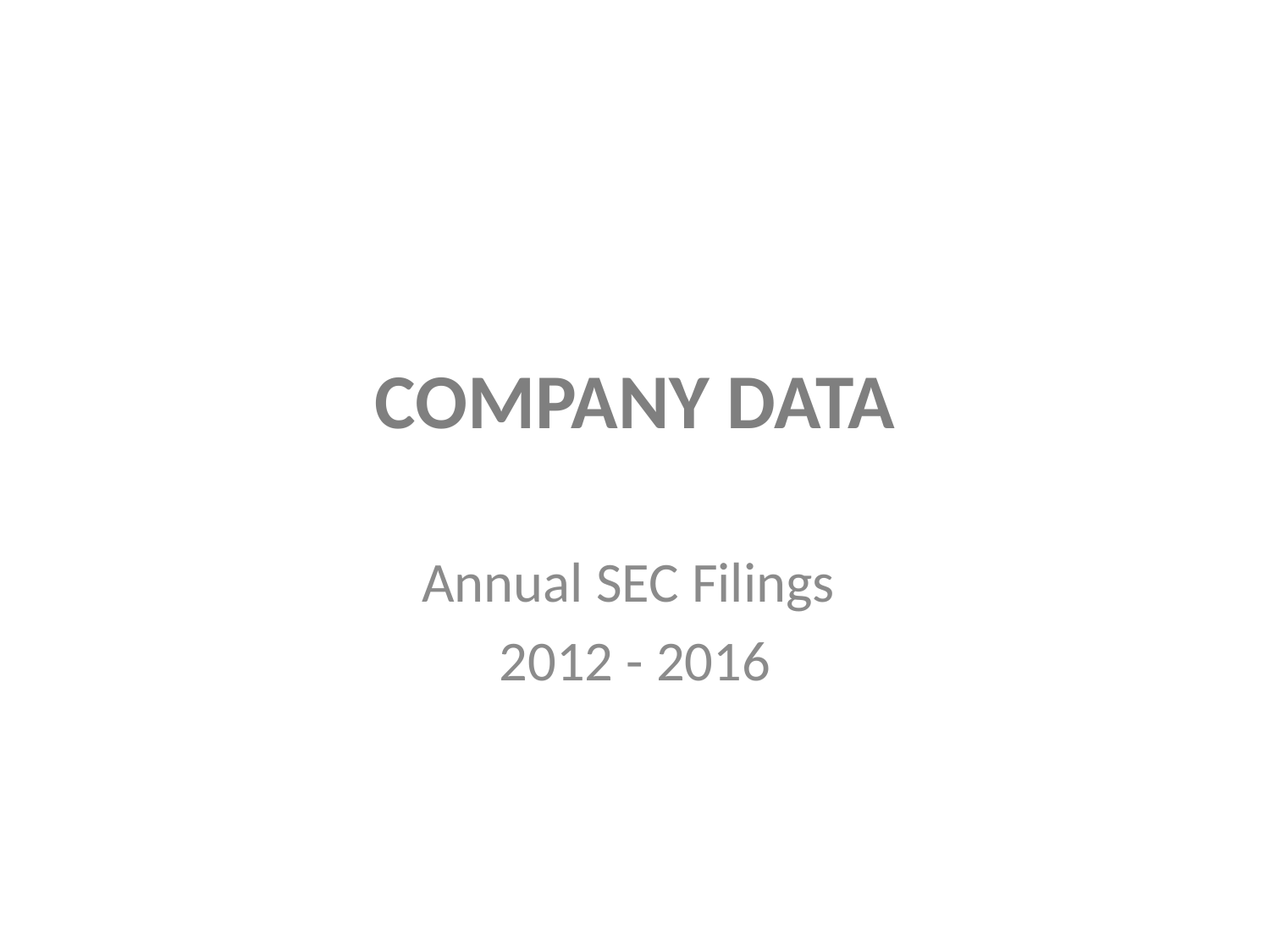

# COMPANY DATA
Annual SEC Filings
2012 - 2016